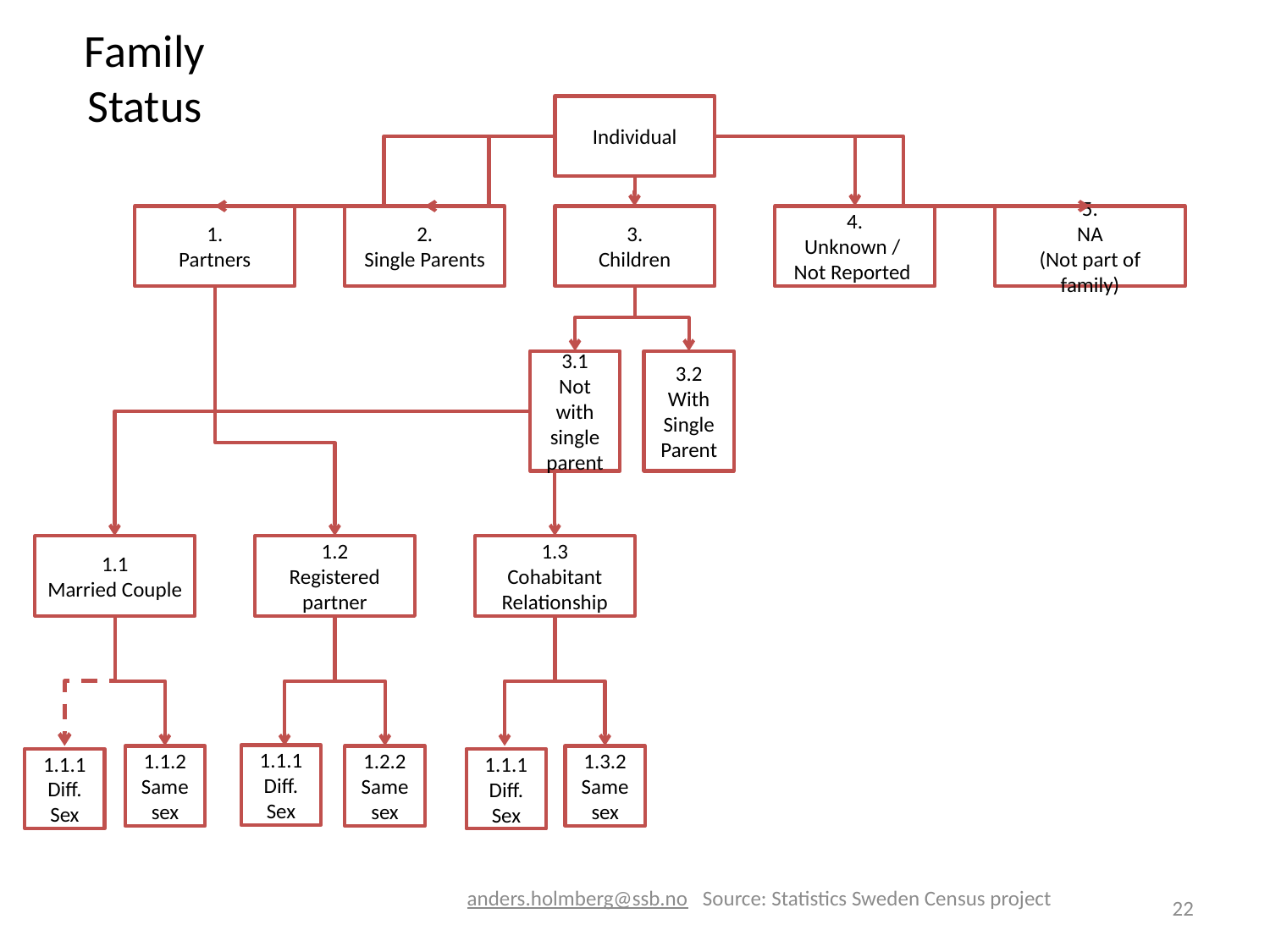

Family
Status
Individual
1.
Partners
2.
Single Parents
3.
Children
4.
Unknown /
Not Reported
5.
NA
(Not part of family)
3.1
Not with single parent
3.2
With Single Parent
1.1
Married Couple
1.2
Registered partner
1.3
Cohabitant Relationship
1.1.1
Diff. Sex
1.1.2
Same sex
1.2.2
Same sex
1.3.2
Same sex
1.1.1
Diff. Sex
1.1.1
Diff. Sex
22
anders.holmberg@ssb.no   Source: Statistics Sweden Census project